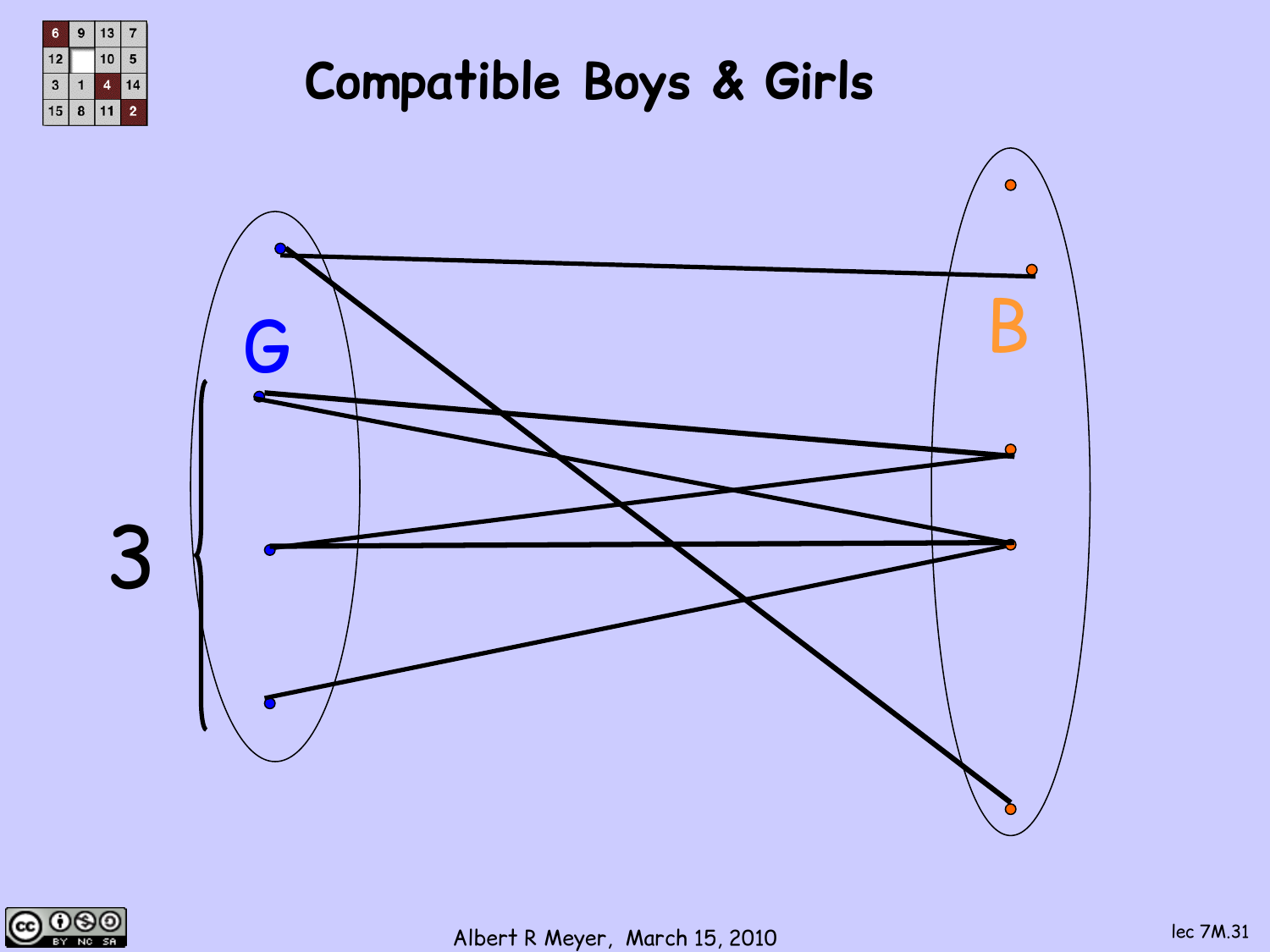

# Compatible Boys & Girls

B
G

3

lec 7M.31